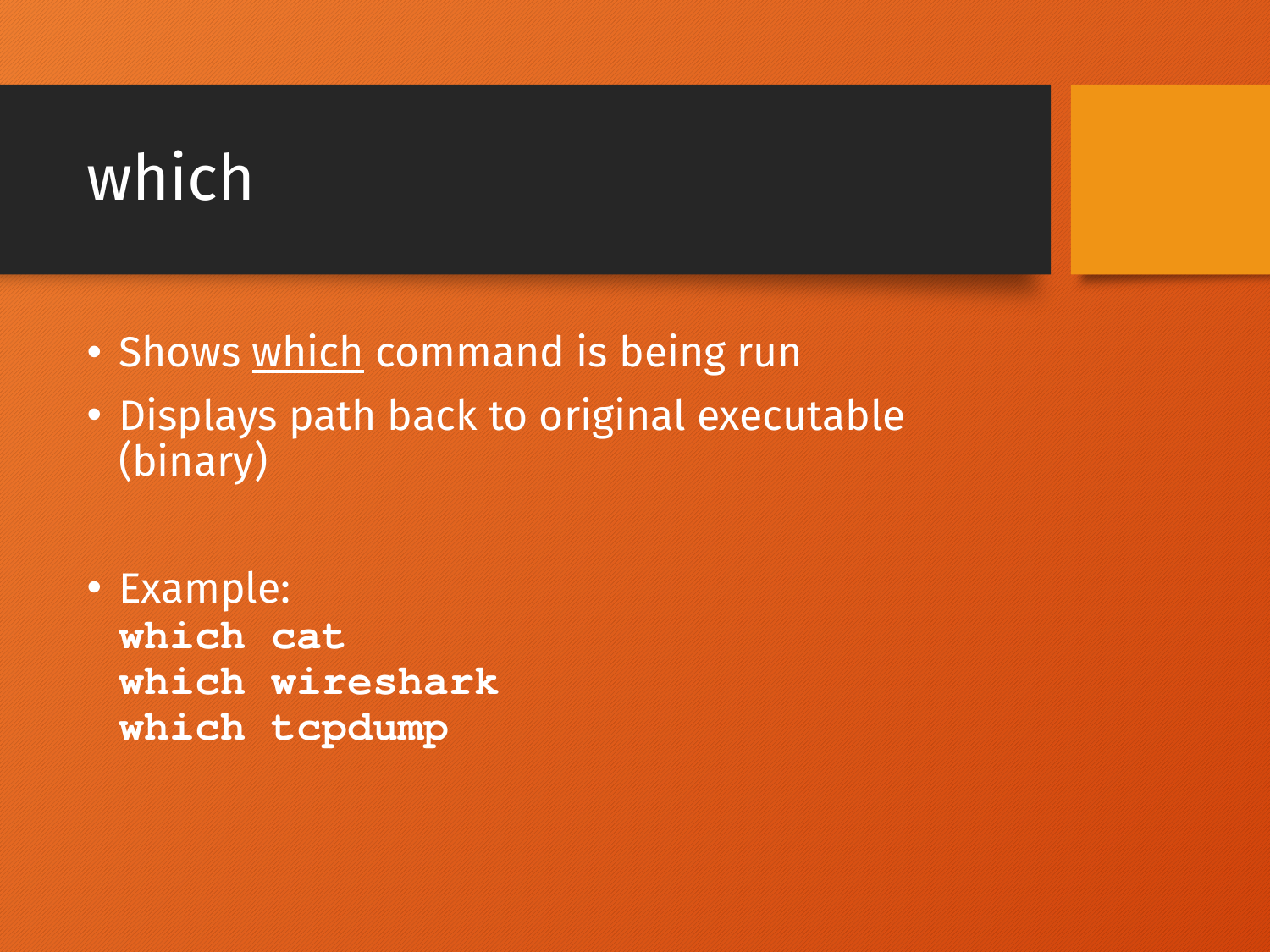

# which
Shows which command is being run
Displays path back to original executable (binary)

Example:
which cat
which wireshark
which tcpdump